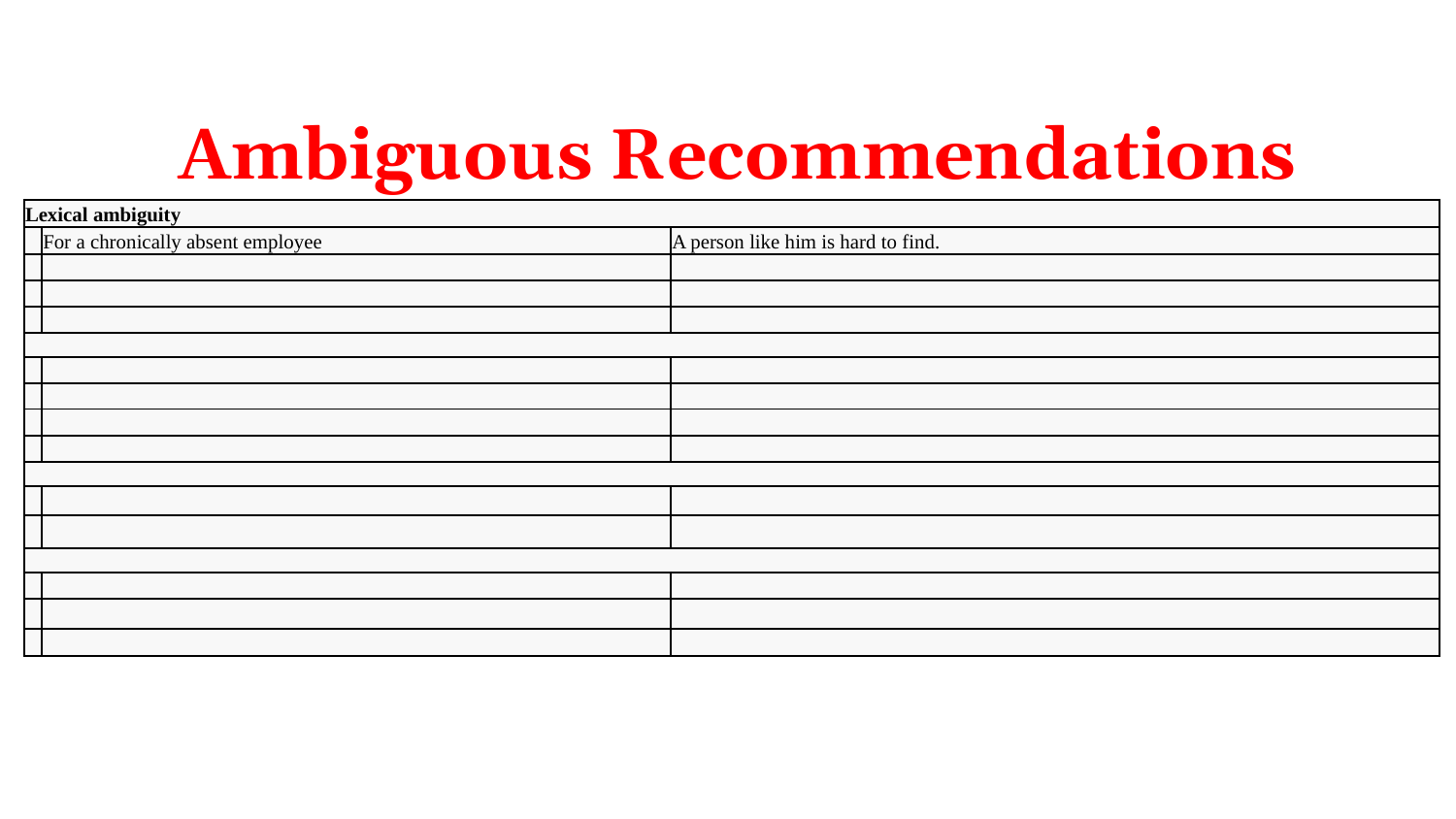

# Ambiguous Recommendations
| Lexical ambiguity |  |  |
| --- | --- | --- |
|  | For a chronically absent employee | A person like him is hard to find. |
|  |  |  |
|  |  |  |
|  |  |  |
|  |  |  |
|  |  |  |
|  |  |  |
|  |  |  |
|  |  |  |
|  |  |  |
|  |  |  |
|  |  |  |
|  |  |  |
|  |  |  |
|  |  |  |
|  |  |  |